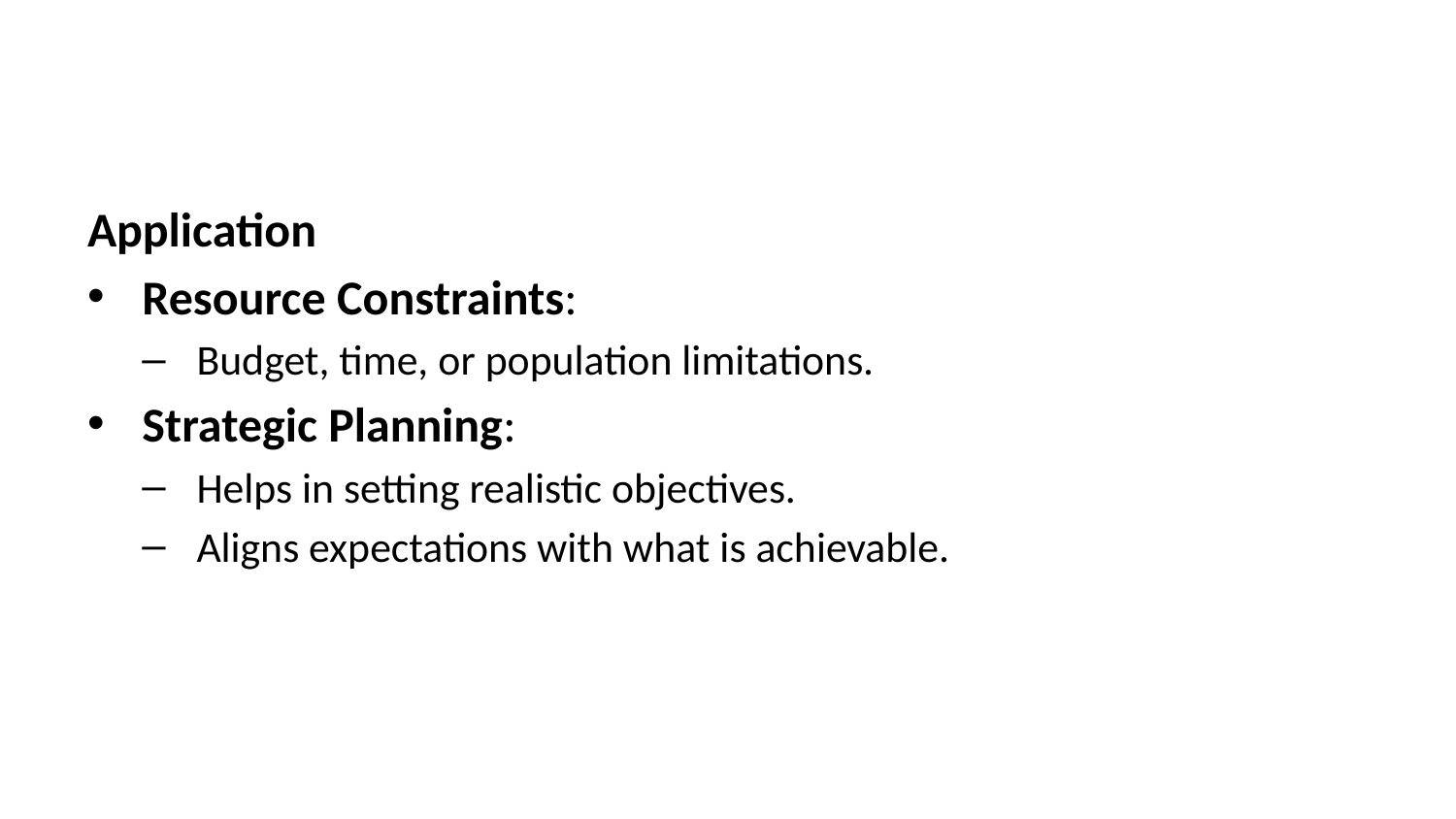

Application
Resource Constraints:
Budget, time, or population limitations.
Strategic Planning:
Helps in setting realistic objectives.
Aligns expectations with what is achievable.